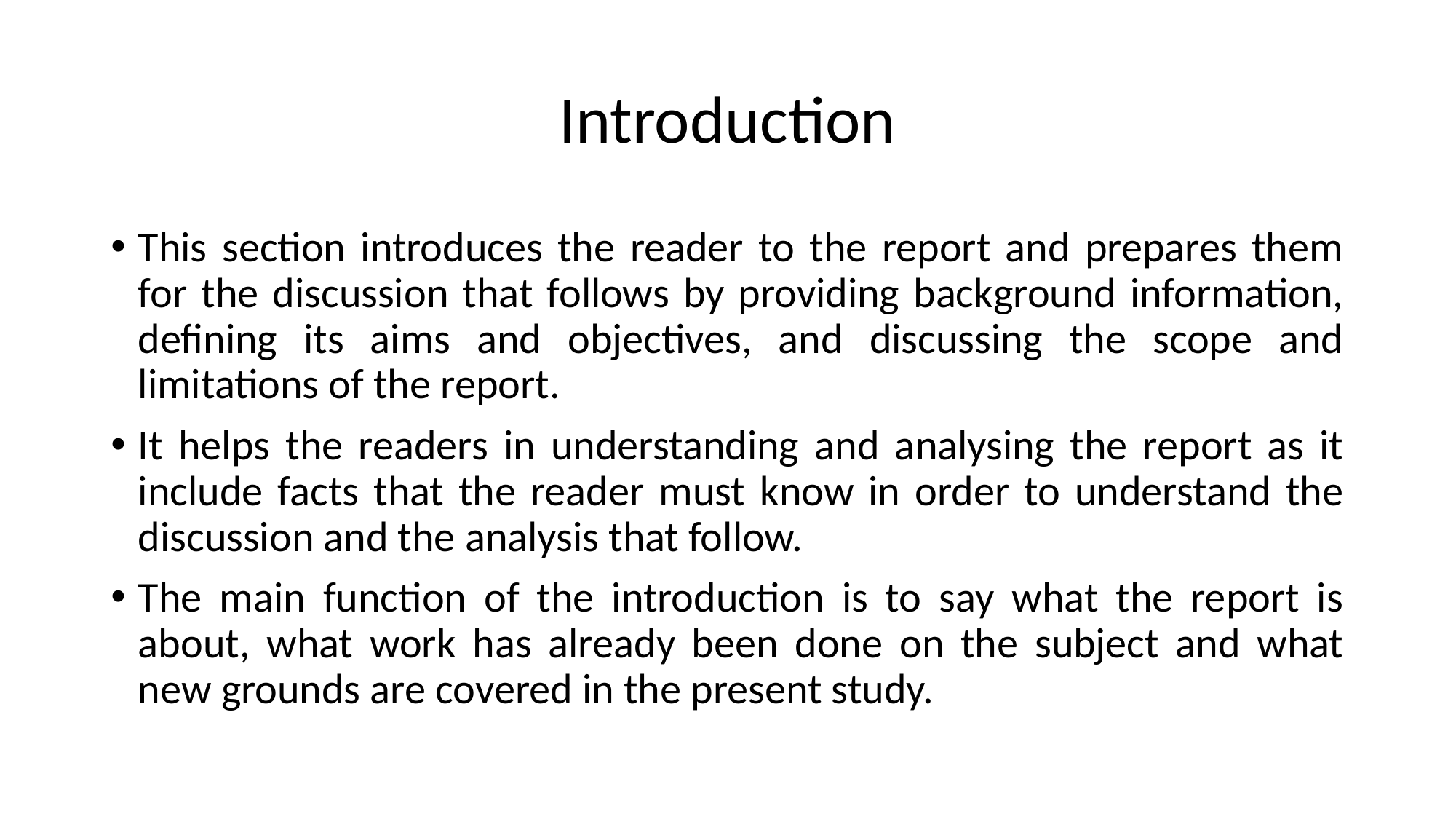

# Introduction
This section introduces the reader to the report and prepares them for the discussion that follows by providing background information, defining its aims and objectives, and discussing the scope and limitations of the report.
It helps the readers in understanding and analysing the report as it include facts that the reader must know in order to understand the discussion and the analysis that follow.
The main function of the introduction is to say what the report is about, what work has already been done on the subject and what new grounds are covered in the present study.